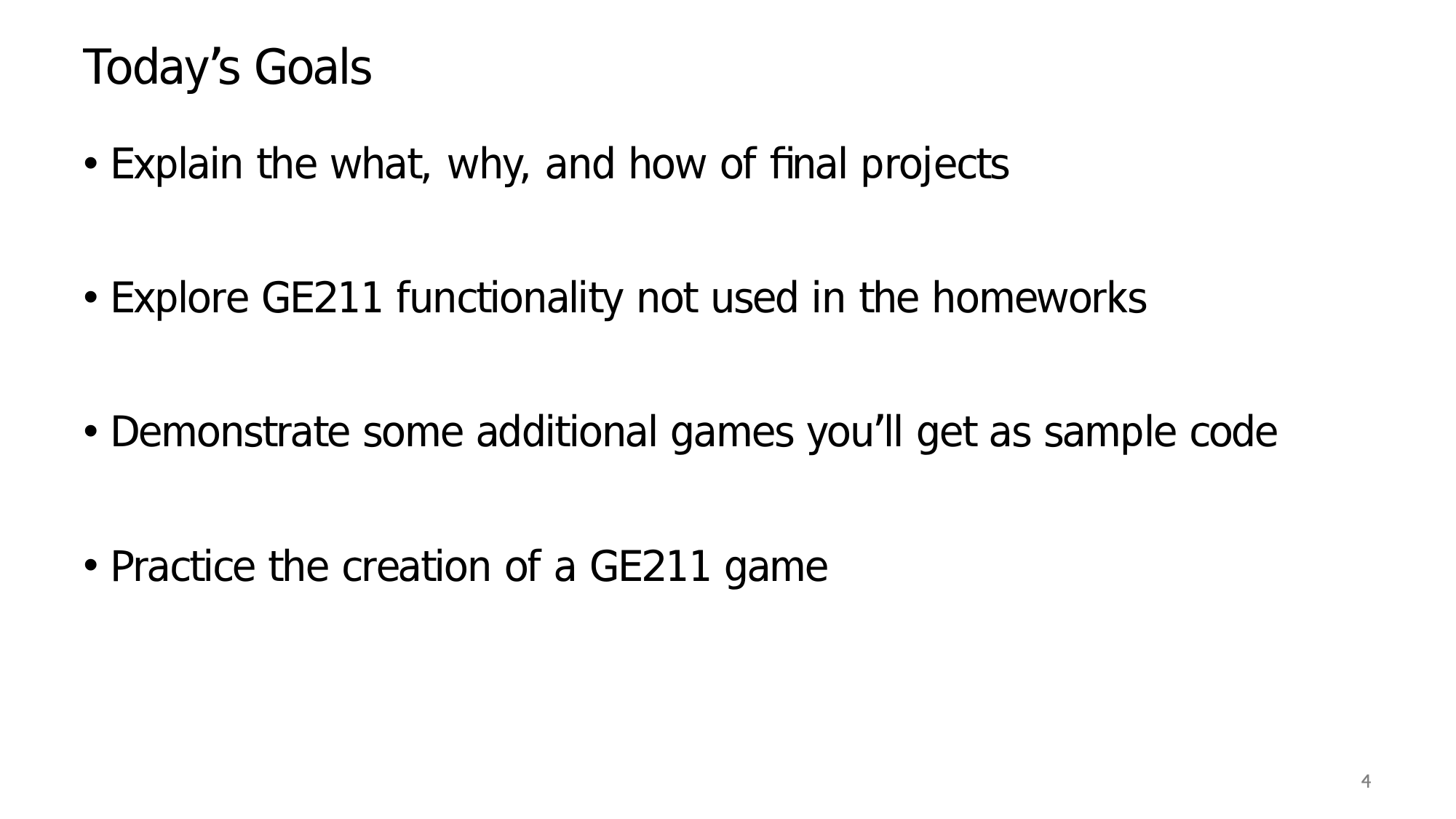

# Today’s Goals
Explain the what, why, and how of final projects

Explore GE211 functionality not used in the homeworks

Demonstrate some additional games you’ll get as sample code

Practice the creation of a GE211 game
4